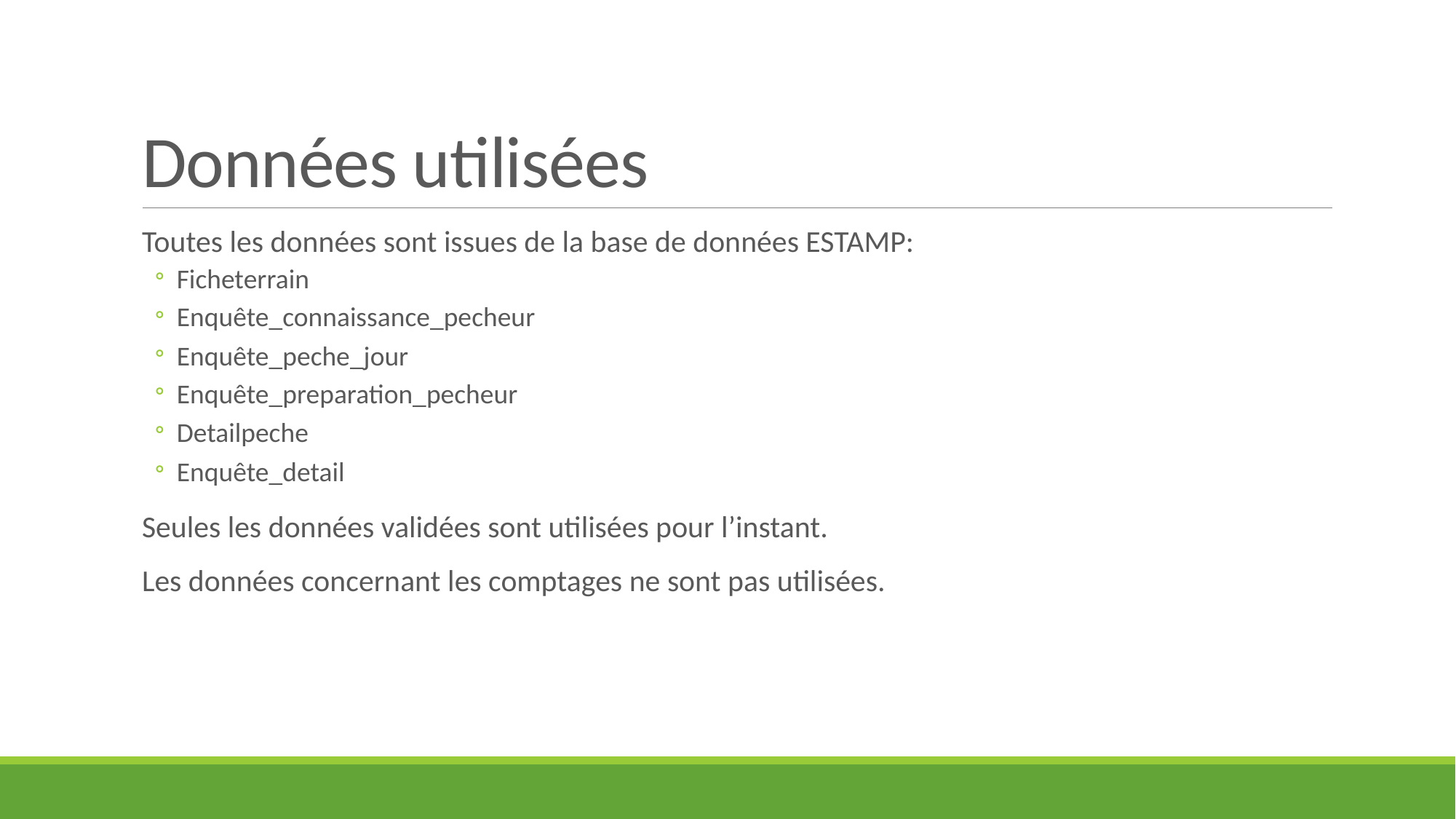

# Données utilisées
Toutes les données sont issues de la base de données ESTAMP:
Ficheterrain
Enquête_connaissance_pecheur
Enquête_peche_jour
Enquête_preparation_pecheur
Detailpeche
Enquête_detail
Seules les données validées sont utilisées pour l’instant.
Les données concernant les comptages ne sont pas utilisées.